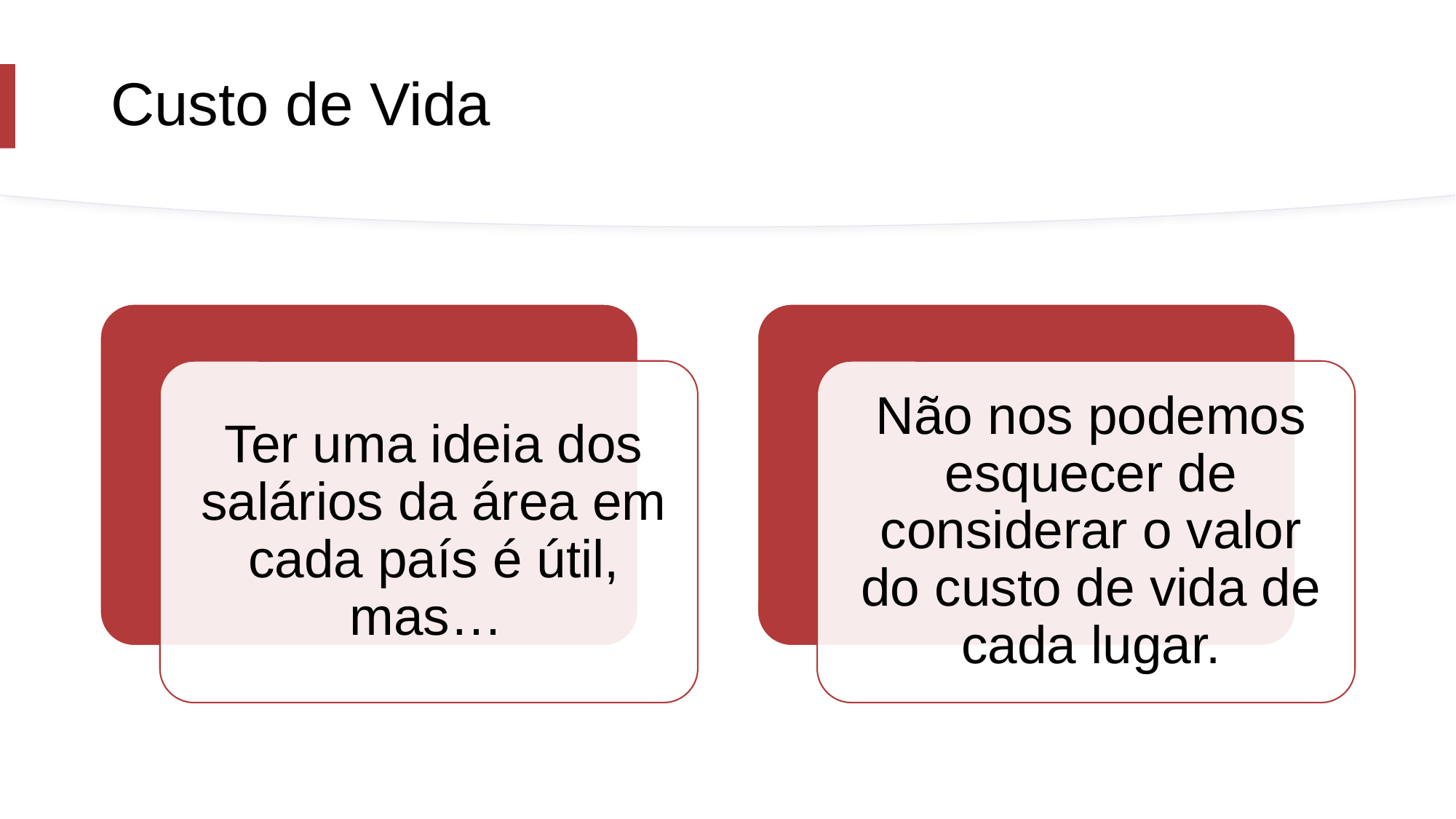

# Custo de Vida

Ter uma ideia dos salários da área em cada país é útil, mas…
Não nos podemos esquecer de considerar o valor do custo de vida de cada lugar.